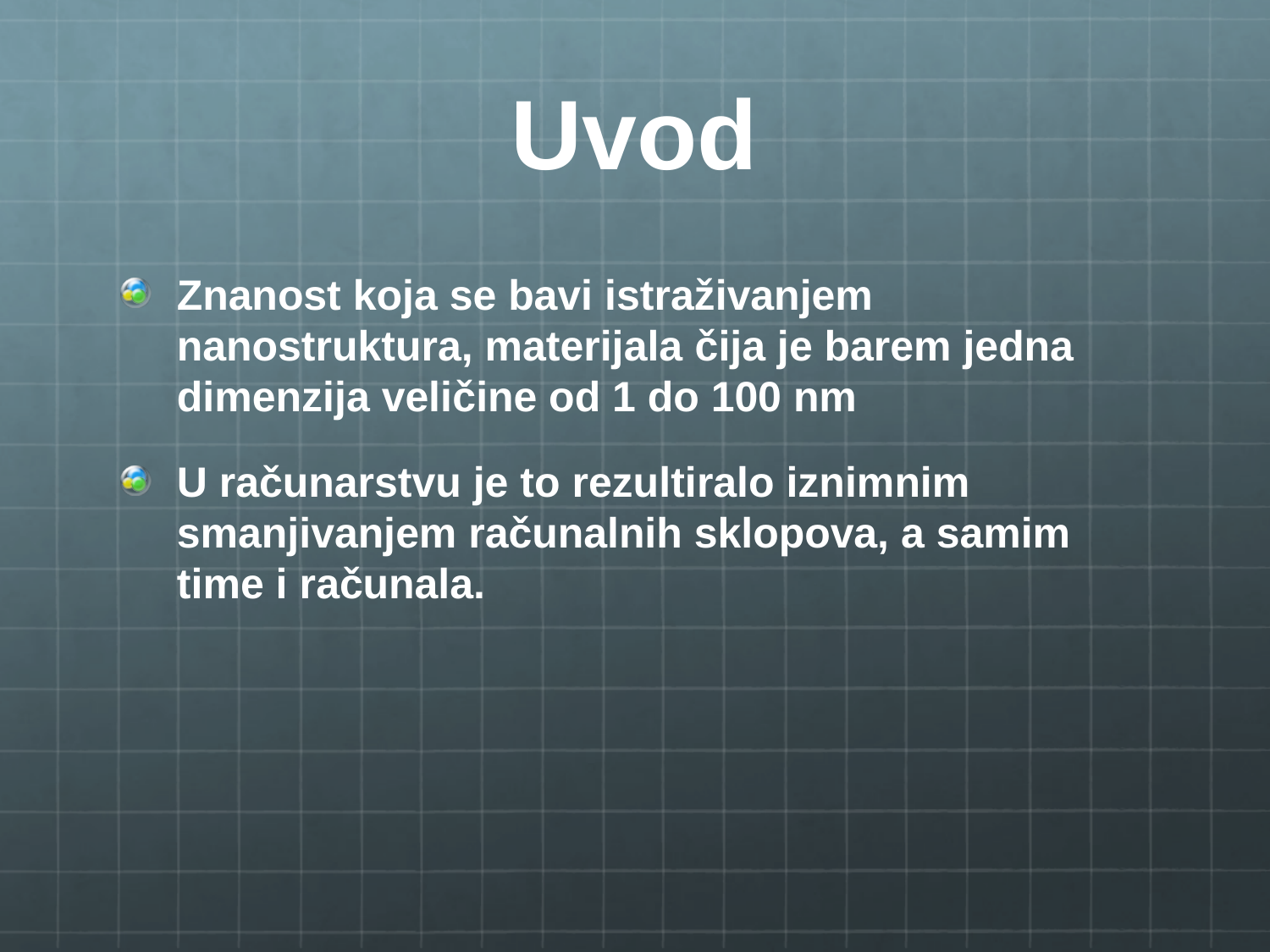

# Uvod
Znanost koja se bavi istraživanjem nanostruktura, materijala čija je barem jedna dimenzija veličine od 1 do 100 nm
U računarstvu je to rezultiralo iznimnim smanjivanjem računalnih sklopova, a samim time i računala.